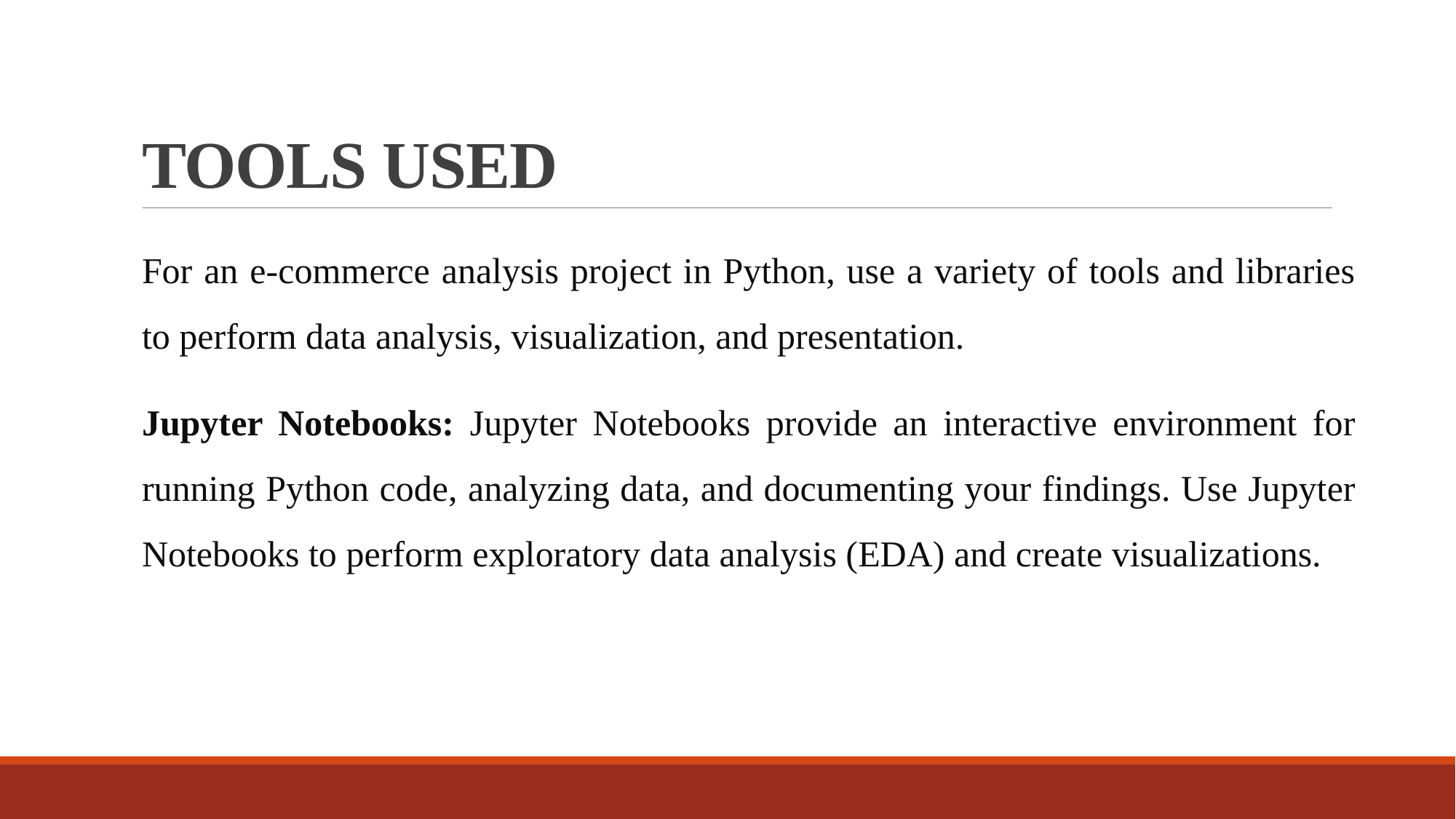

# TOOLS USED
For an e-commerce analysis project in Python, use a variety of tools and libraries to perform data analysis, visualization, and presentation.
Jupyter Notebooks: Jupyter Notebooks provide an interactive environment for running Python code, analyzing data, and documenting your findings. Use Jupyter Notebooks to perform exploratory data analysis (EDA) and create visualizations.